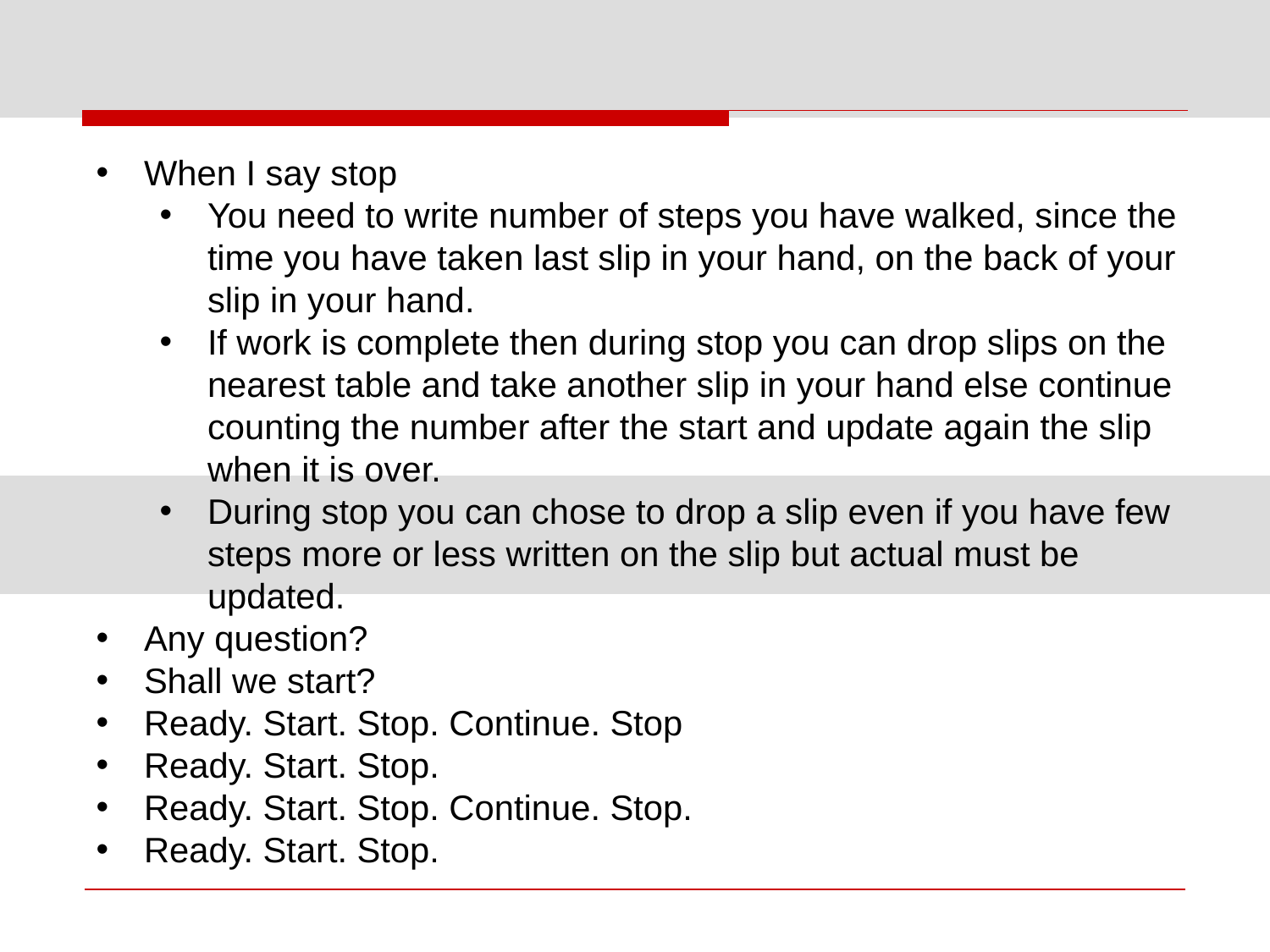

#
When I say stop
You need to write number of steps you have walked, since the time you have taken last slip in your hand, on the back of your slip in your hand.
If work is complete then during stop you can drop slips on the nearest table and take another slip in your hand else continue counting the number after the start and update again the slip when it is over.
During stop you can chose to drop a slip even if you have few steps more or less written on the slip but actual must be updated.
Any question?
Shall we start?
Ready. Start. Stop. Continue. Stop
Ready. Start. Stop.
Ready. Start. Stop. Continue. Stop.
Ready. Start. Stop.